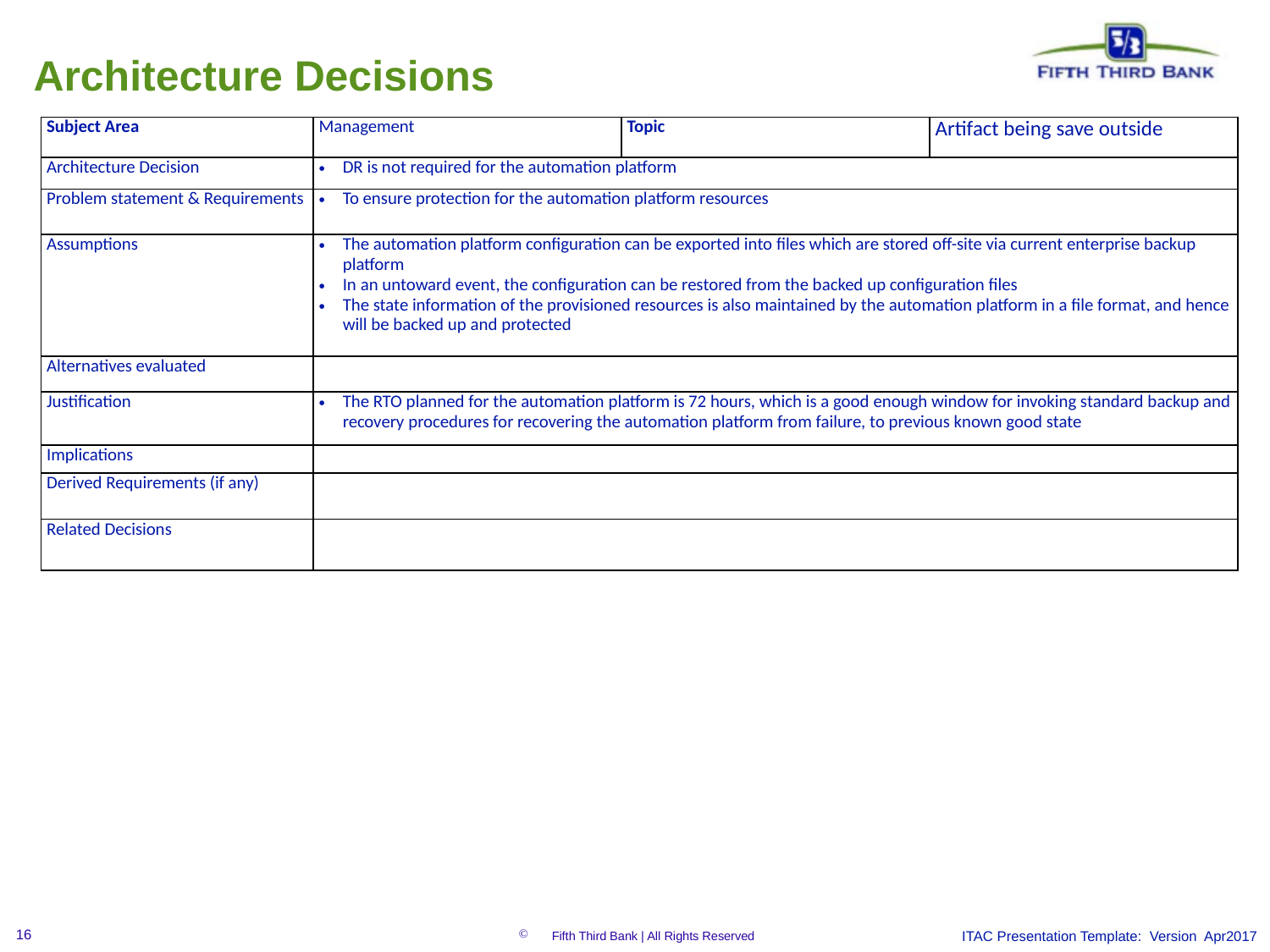

Architecture Decisions
| Subject Area | Management | Topic | Artifact being save outside |
| --- | --- | --- | --- |
| Architecture Decision | DR is not required for the automation platform |  |  |
| Problem statement & Requirements | To ensure protection for the automation platform resources |  |  |
| Assumptions | The automation platform configuration can be exported into files which are stored off-site via current enterprise backup platform In an untoward event, the configuration can be restored from the backed up configuration files The state information of the provisioned resources is also maintained by the automation platform in a file format, and hence will be backed up and protected |  |  |
| Alternatives evaluated |  |  |  |
| Justification | The RTO planned for the automation platform is 72 hours, which is a good enough window for invoking standard backup and recovery procedures for recovering the automation platform from failure, to previous known good state |  |  |
| Implications |  |  |  |
| Derived Requirements (if any) |  |  |  |
| Related Decisions |  |  |  |
ITAC Presentation Template:  Version  Apr2017